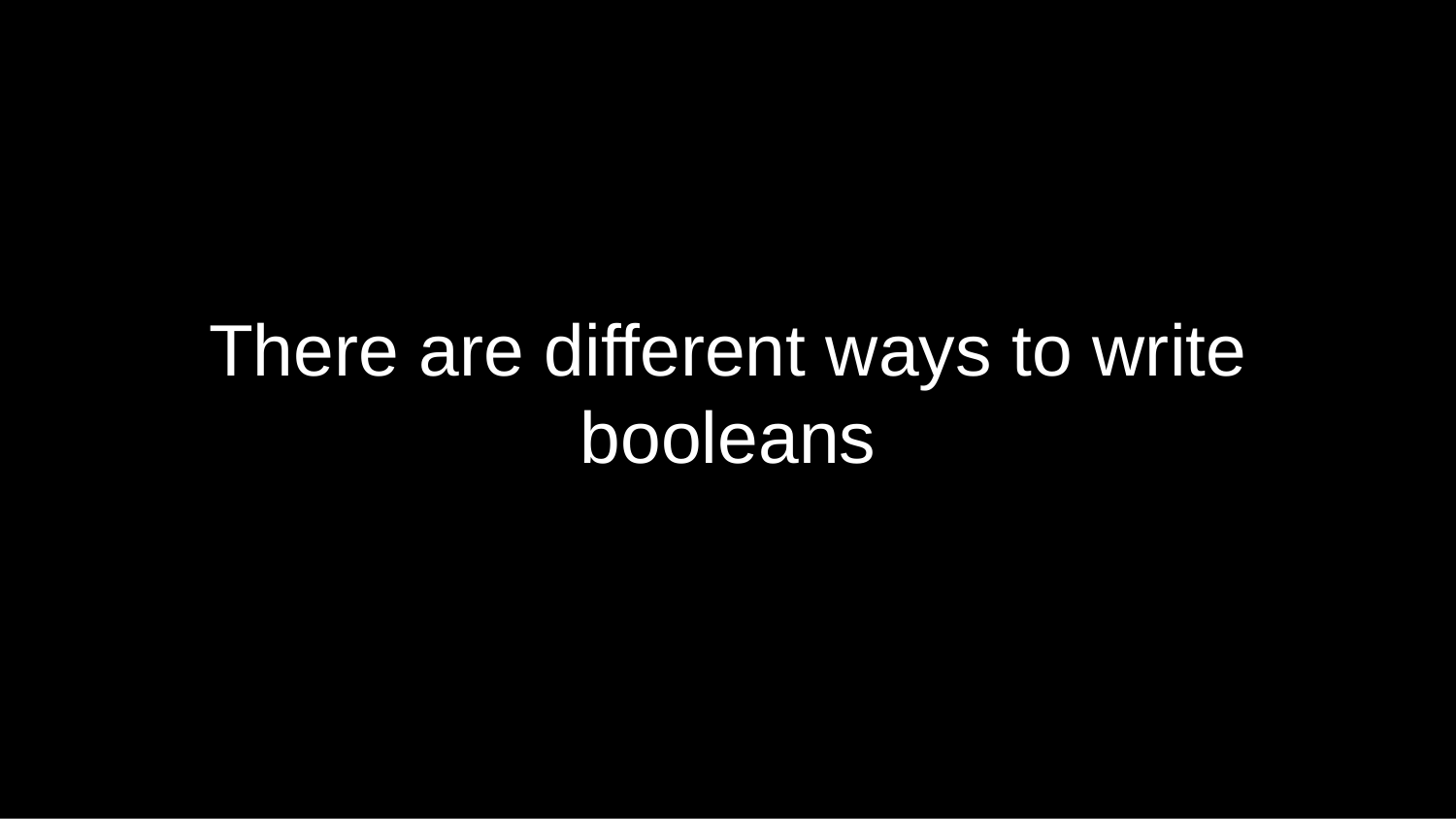

# There are different ways to write booleans